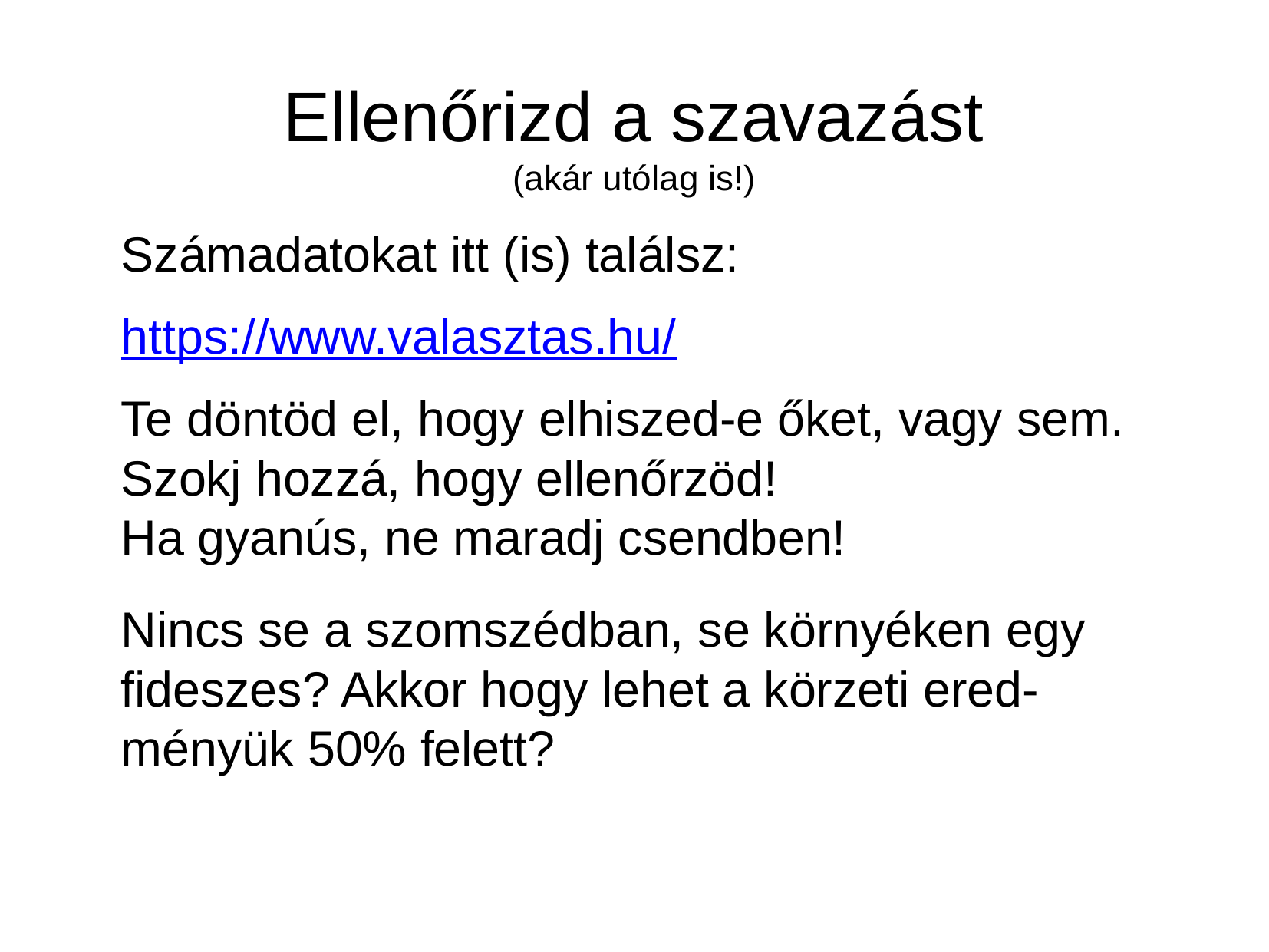

Ellenőrizd a szavazást
(akár utólag is!)
Számadatokat itt (is) találsz:
https://www.valasztas.hu/
Te döntöd el, hogy elhiszed-e őket, vagy sem.
Szokj hozzá, hogy ellenőrzöd!
Ha gyanús, ne maradj csendben!
Nincs se a szomszédban, se környéken egy fideszes? Akkor hogy lehet a körzeti ered- ményük 50% felett?